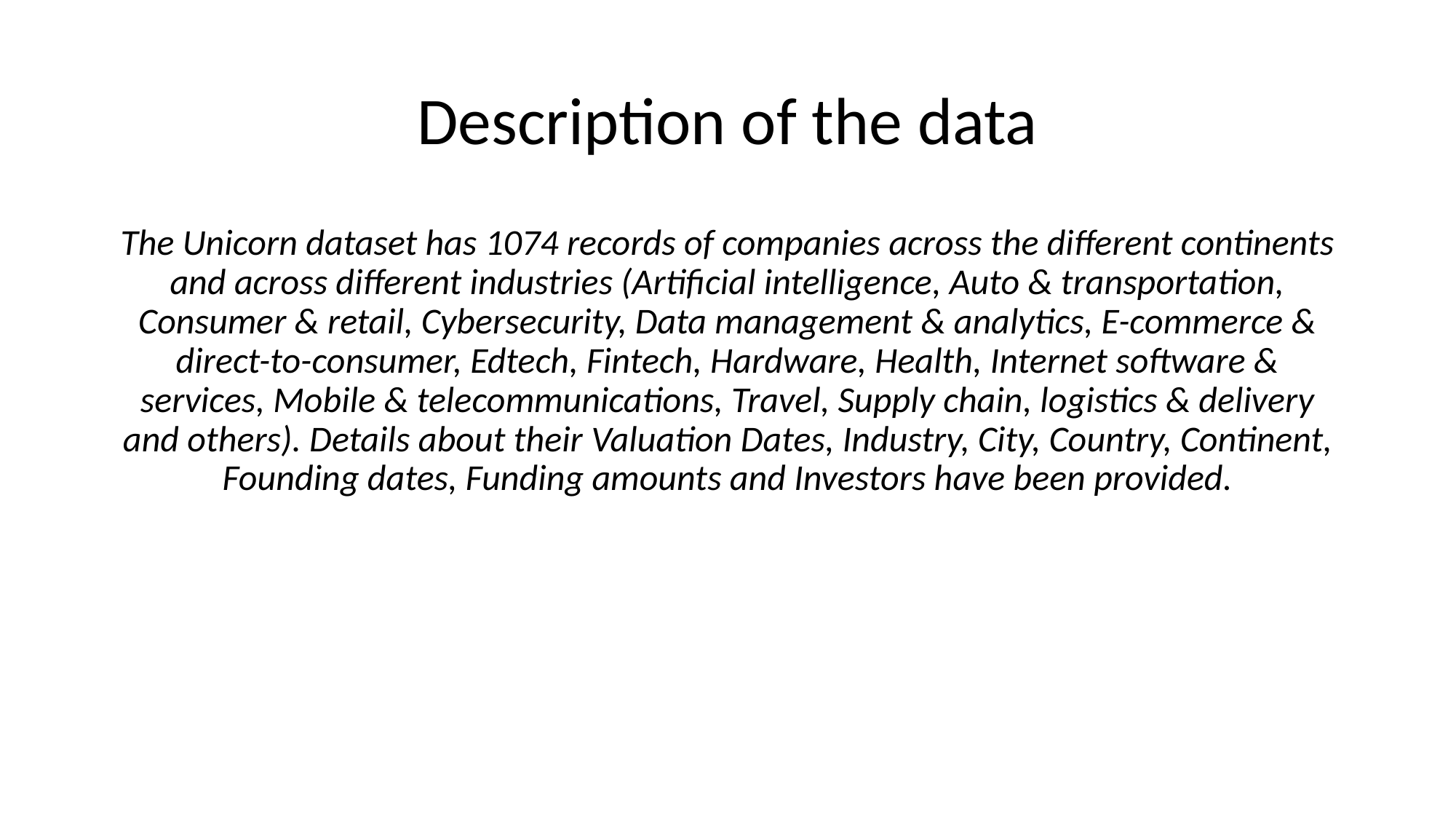

# Description of the data
The Unicorn dataset has 1074 records of companies across the different continents and across different industries (Artificial intelligence, Auto & transportation, Consumer & retail, Cybersecurity, Data management & analytics, E-commerce & direct-to-consumer, Edtech, Fintech, Hardware, Health, Internet software & services, Mobile & telecommunications, Travel, Supply chain, logistics & delivery and others). Details about their Valuation Dates, Industry, City, Country, Continent, Founding dates, Funding amounts and Investors have been provided.